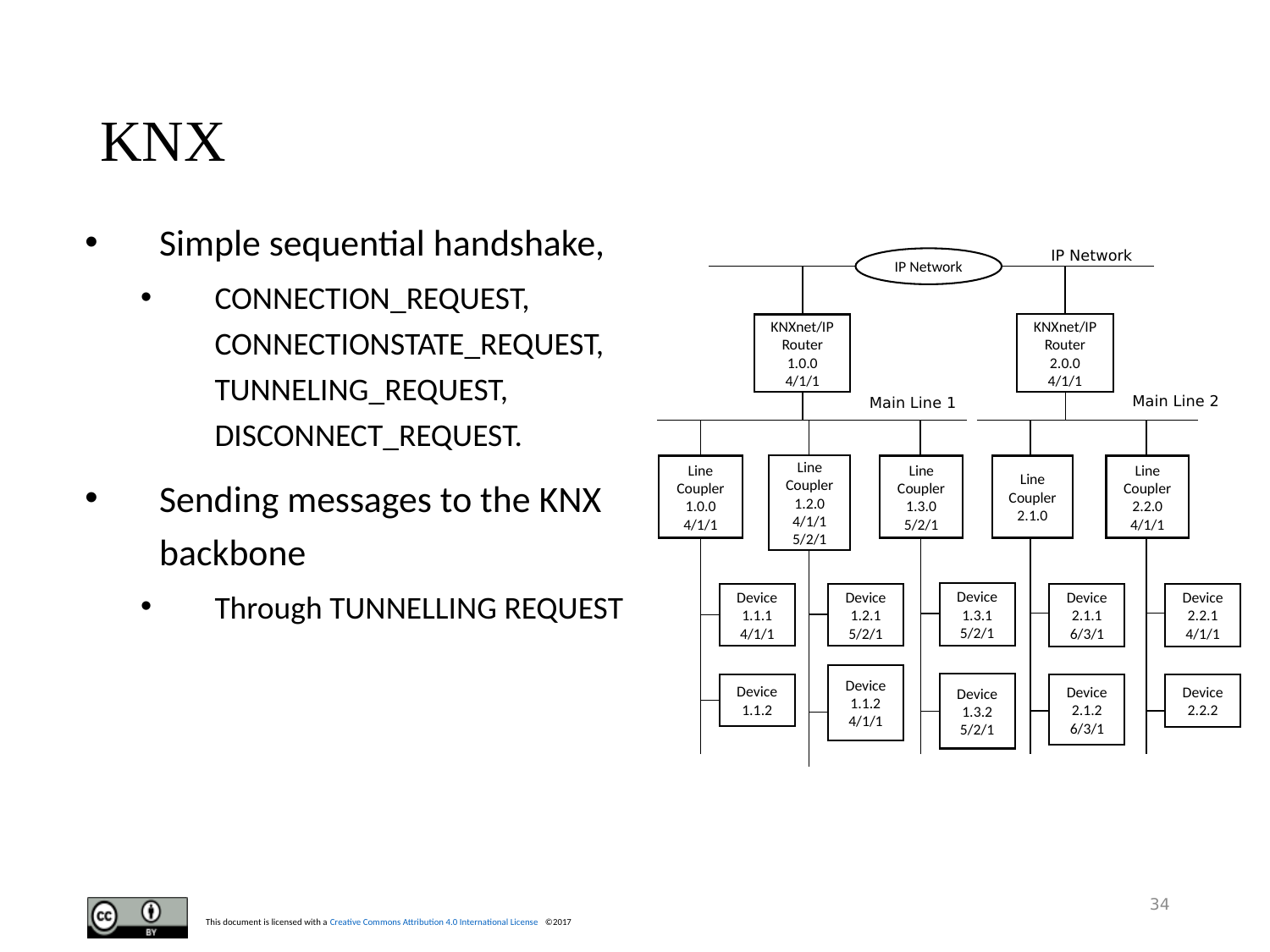

# KNX
Simple sequential handshake,
CONNECTION_REQUEST, CONNECTIONSTATE_REQUEST, TUNNELING_REQUEST, DISCONNECT_REQUEST.
Sending messages to the KNX backbone
Through TUNNELLING REQUEST

IP Network
IP Network
KNXnet/IP
Router
2.0.0
4/1/1
KNXnet/IP
Router
1.0.0
4/1/1
Main Line 2
Main Line 1
Line
Coupler
1.2.0
4/1/1
5/2/1
Line
Coupler
1.0.0
4/1/1
Line
Coupler
1.3.0
5/2/1
Line
Coupler
2.1.0
Line
Coupler
2.2.0
4/1/1
Device
1.3.1
5/2/1
Device
1.1.1
4/1/1
Device
1.2.1
5/2/1
Device
2.1.1
6/3/1
Device
2.2.1
4/1/1
Device
1.1.2
4/1/1
Device
1.3.2
5/2/1
Device
1.1.2
Device
2.1.2
6/3/1
Device
2.2.2
34